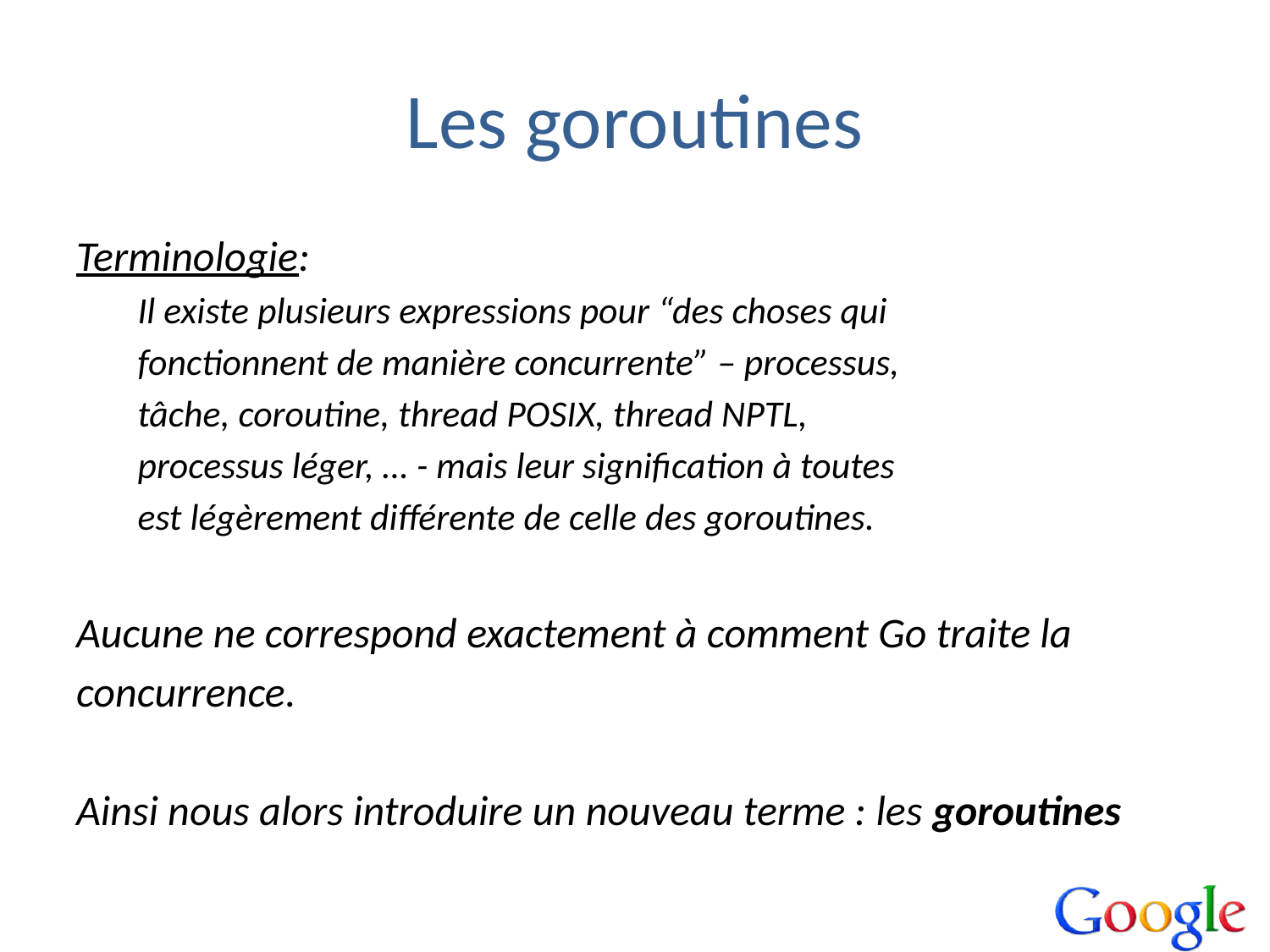

# Les goroutines
Terminologie:
Il existe plusieurs expressions pour “des choses qui
fonctionnent de manière concurrente” – processus,
tâche, coroutine, thread POSIX, thread NPTL,
processus léger, … - mais leur signification à toutes
est légèrement différente de celle des goroutines.

Aucune ne correspond exactement à comment Go traite la
concurrence.

Ainsi nous alors introduire un nouveau terme : les goroutines